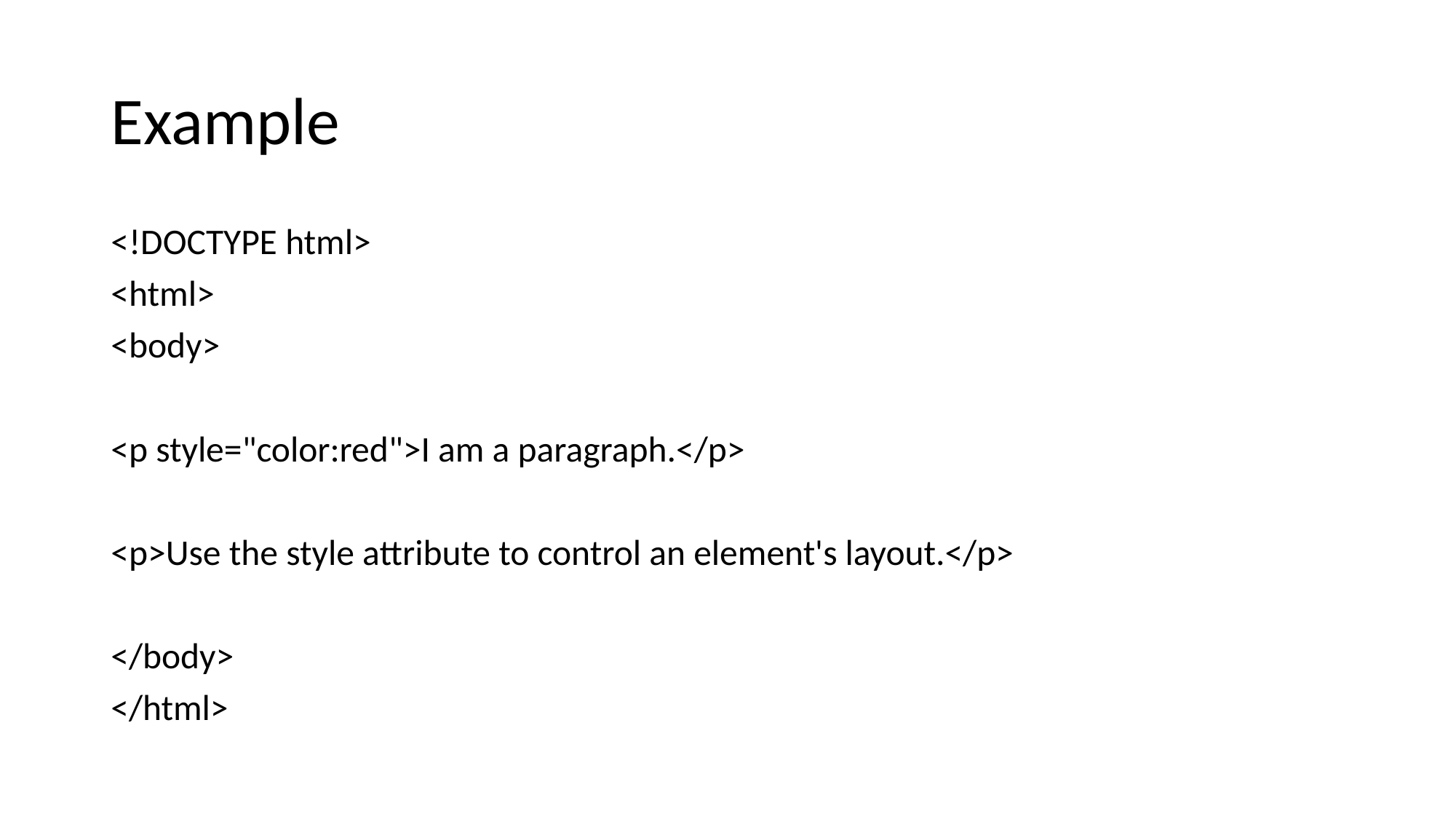

# Example
<!DOCTYPE html>
<html>
<body>

<p style="color:red">I am a paragraph.</p>

<p>Use the style attribute to control an element's layout.</p>

</body>
</html>